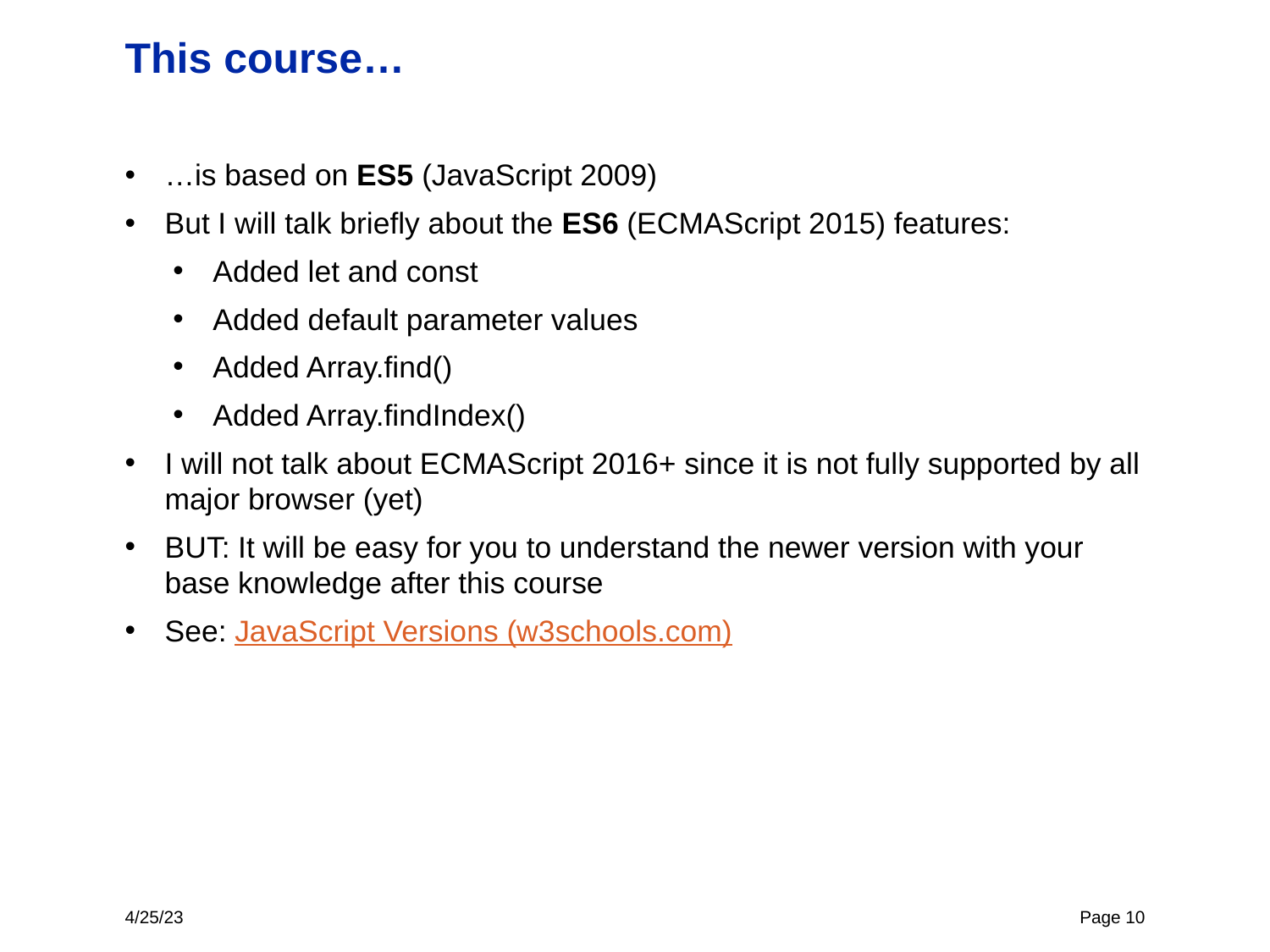

# This course…
…is based on ES5 (JavaScript 2009)
But I will talk briefly about the ES6 (ECMAScript 2015) features:
Added let and const
Added default parameter values
Added Array.find()
Added Array.findIndex()
I will not talk about ECMAScript 2016+ since it is not fully supported by all major browser (yet)
BUT: It will be easy for you to understand the newer version with your base knowledge after this course
See: JavaScript Versions (w3schools.com)
4/25/23

Page 10